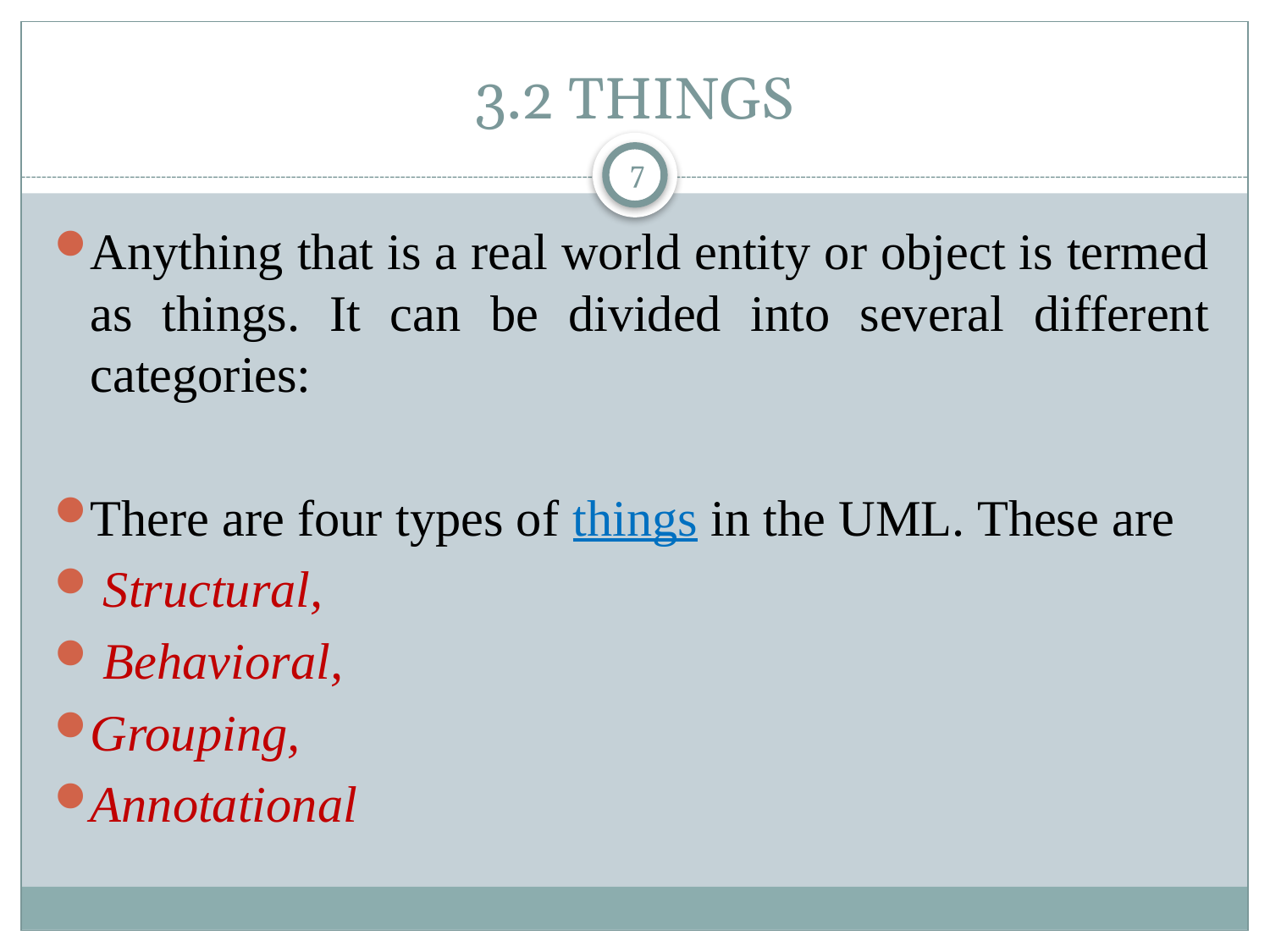

# 3.2 THINGS
7
Anything that is a real world entity or object is termed as things. It can be divided into several different categories:

There are four types of things in the UML. These are
 Structural,
 Behavioral,
Grouping,
Annotational